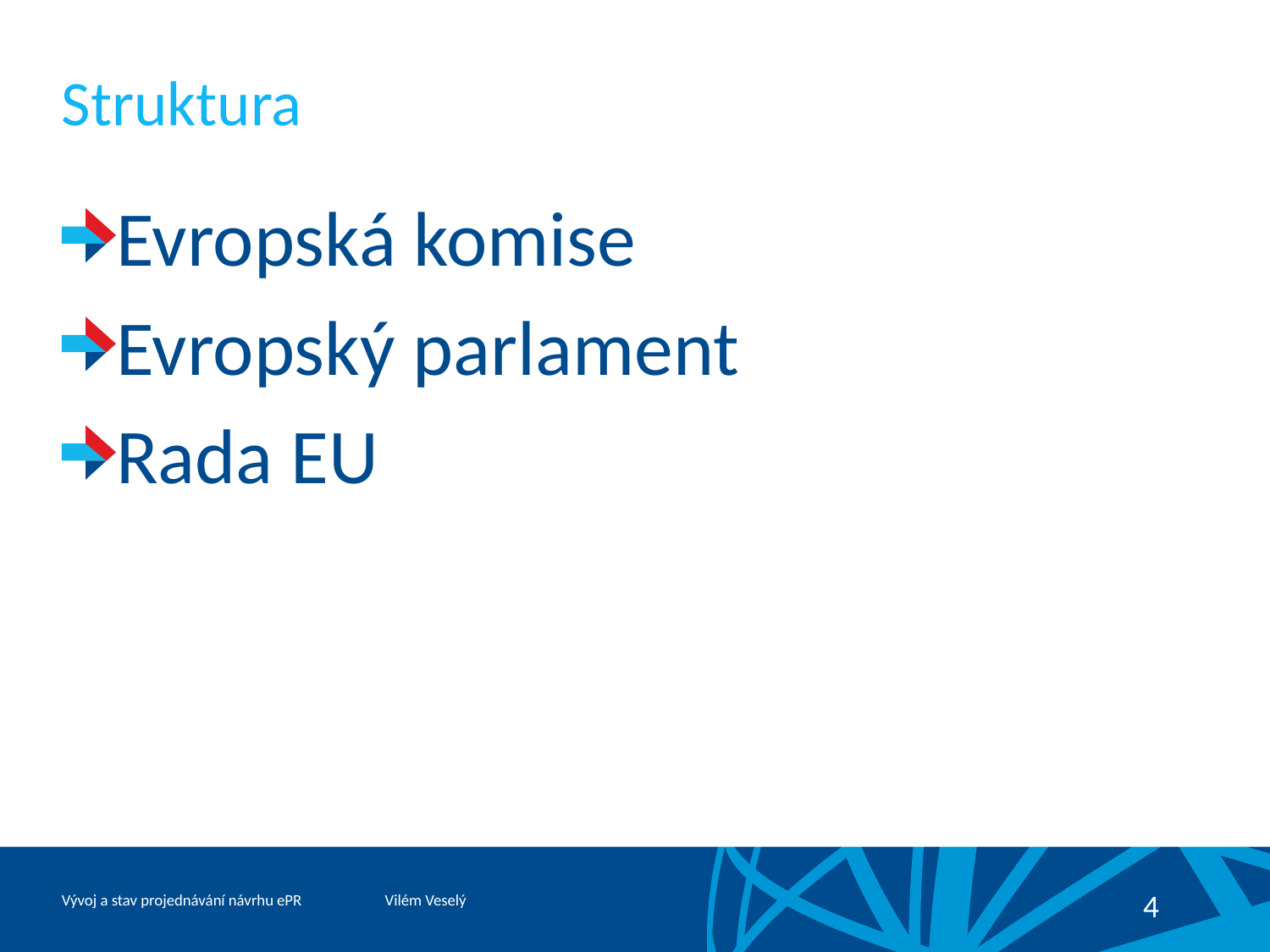

# Struktura
Evropská komise
Evropský parlament
Rada EU